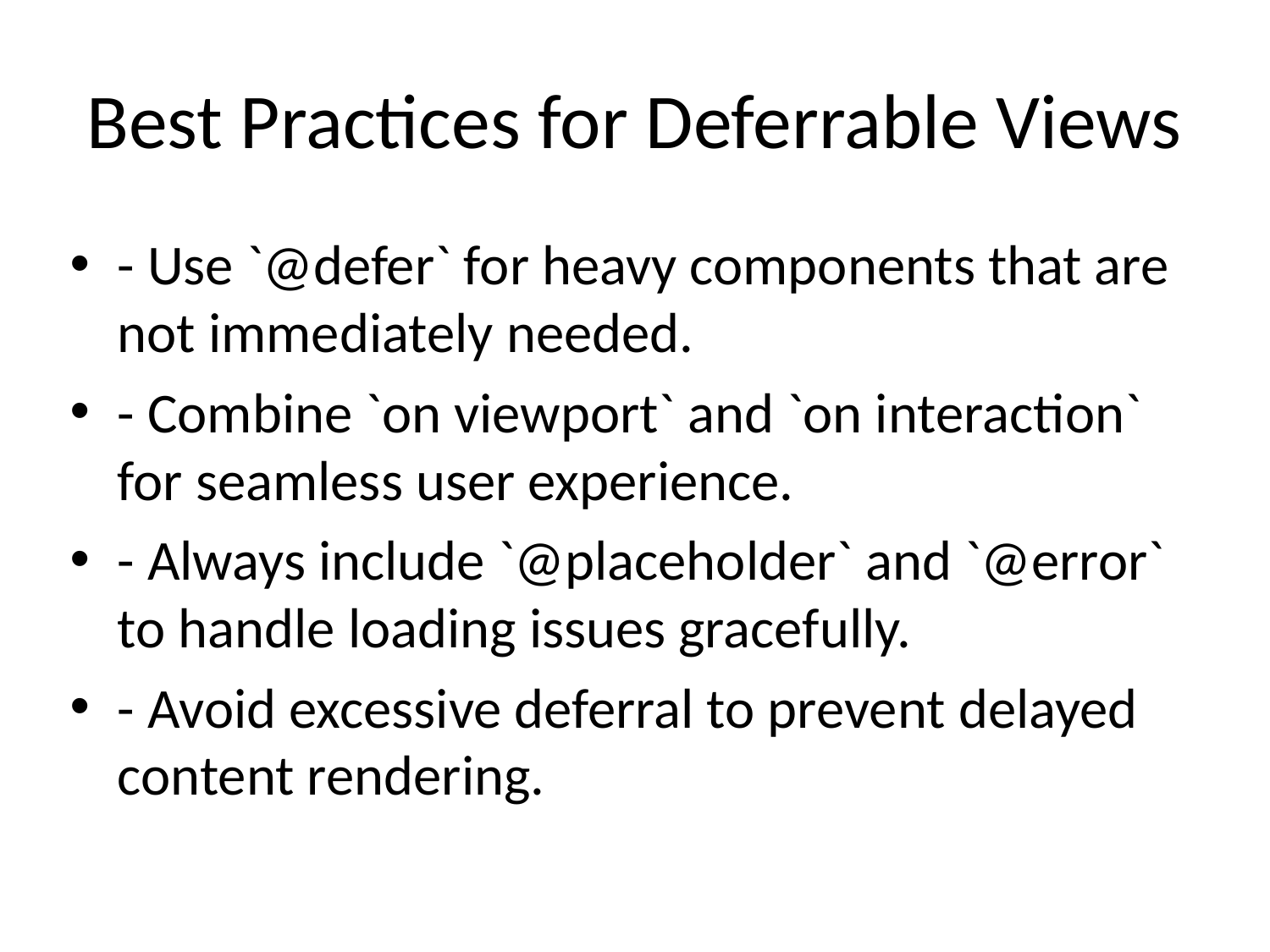

# Best Practices for Deferrable Views
- Use `@defer` for heavy components that are not immediately needed.
- Combine `on viewport` and `on interaction` for seamless user experience.
- Always include `@placeholder` and `@error` to handle loading issues gracefully.
- Avoid excessive deferral to prevent delayed content rendering.